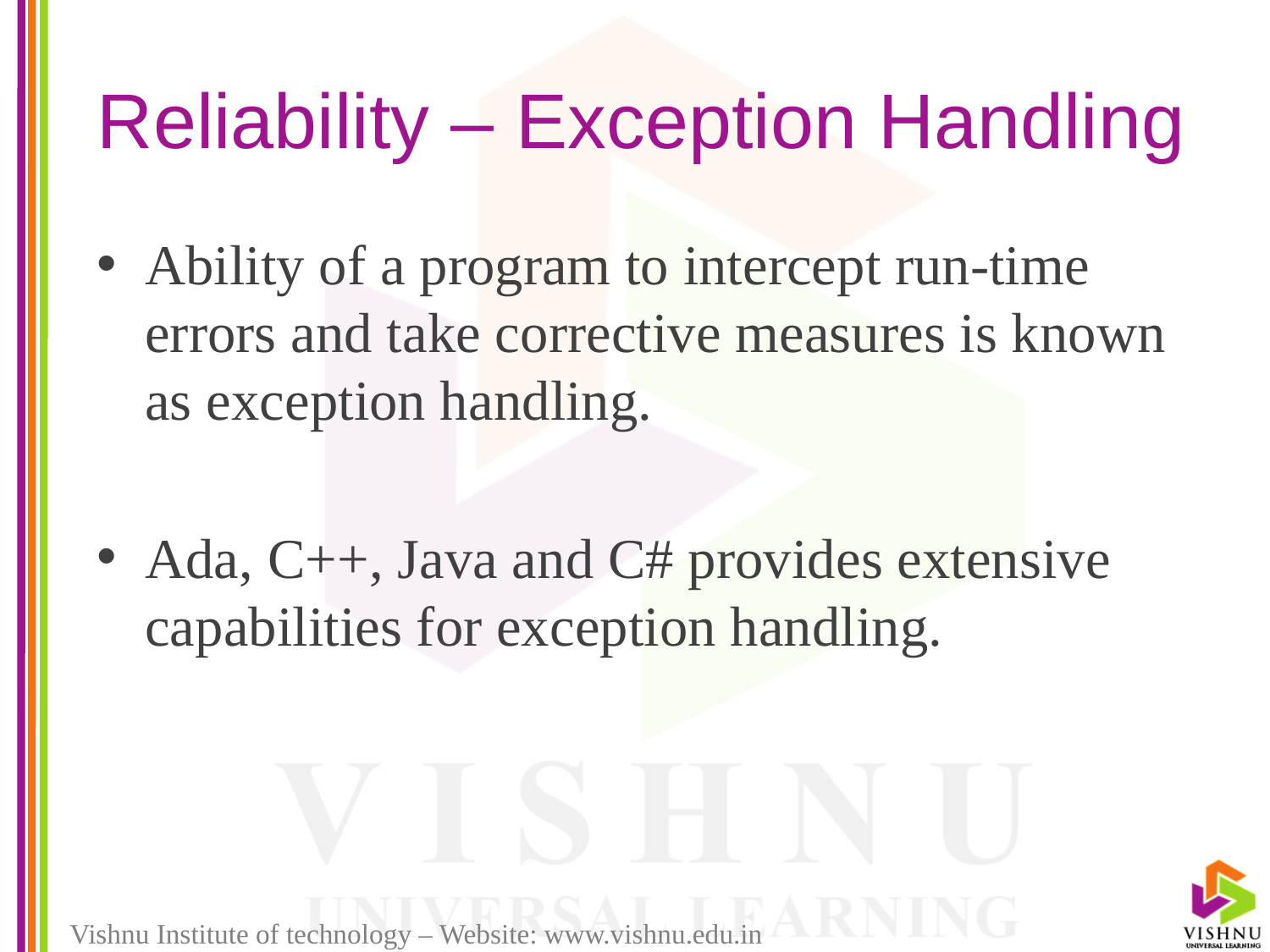

# Reliability – Exception Handling
Ability of a program to intercept run-time errors and take corrective measures is known as exception handling.

Ada, C++, Java and C# provides extensive capabilities for exception handling.